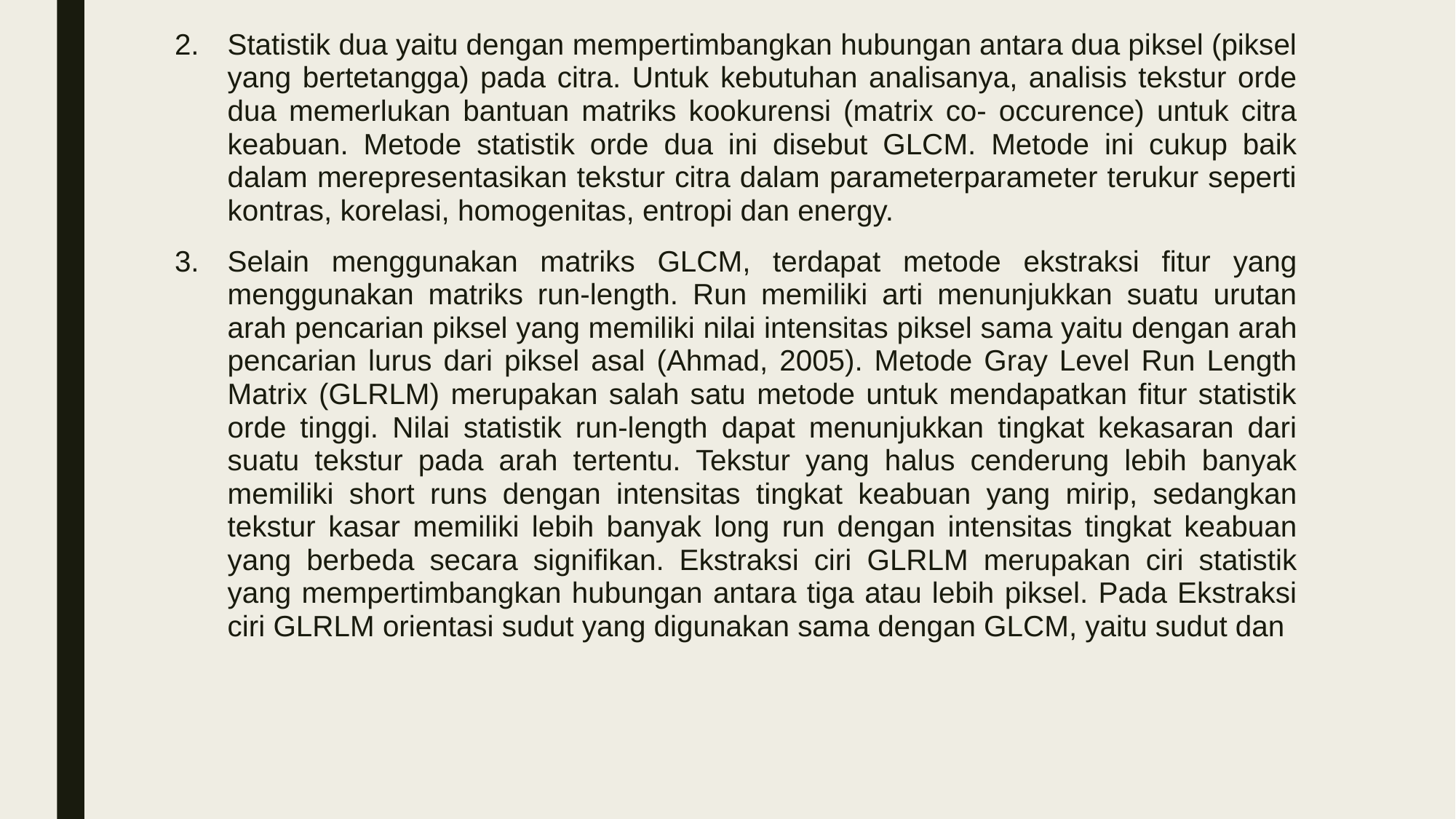

Statistik dua yaitu dengan mempertimbangkan hubungan antara dua piksel (piksel yang bertetangga) pada citra. Untuk kebutuhan analisanya, analisis tekstur orde dua memerlukan bantuan matriks kookurensi (matrix co- occurence) untuk citra keabuan. Metode statistik orde dua ini disebut GLCM. Metode ini cukup baik dalam merepresentasikan tekstur citra dalam parameterparameter terukur seperti kontras, korelasi, homogenitas, entropi dan energy.
Selain menggunakan matriks GLCM, terdapat metode ekstraksi fitur yang menggunakan matriks run-length. Run memiliki arti menunjukkan suatu urutan arah pencarian piksel yang memiliki nilai intensitas piksel sama yaitu dengan arah pencarian lurus dari piksel asal (Ahmad, 2005). Metode Gray Level Run Length Matrix (GLRLM) merupakan salah satu metode untuk mendapatkan fitur statistik orde tinggi. Nilai statistik run-length dapat menunjukkan tingkat kekasaran dari suatu tekstur pada arah tertentu. Tekstur yang halus cenderung lebih banyak memiliki short runs dengan intensitas tingkat keabuan yang mirip, sedangkan tekstur kasar memiliki lebih banyak long run dengan intensitas tingkat keabuan yang berbeda secara signifikan. Ekstraksi ciri GLRLM merupakan ciri statistik yang mempertimbangkan hubungan antara tiga atau lebih piksel. Pada Ekstraksi ciri GLRLM orientasi sudut yang digunakan sama dengan GLCM, yaitu sudut dan